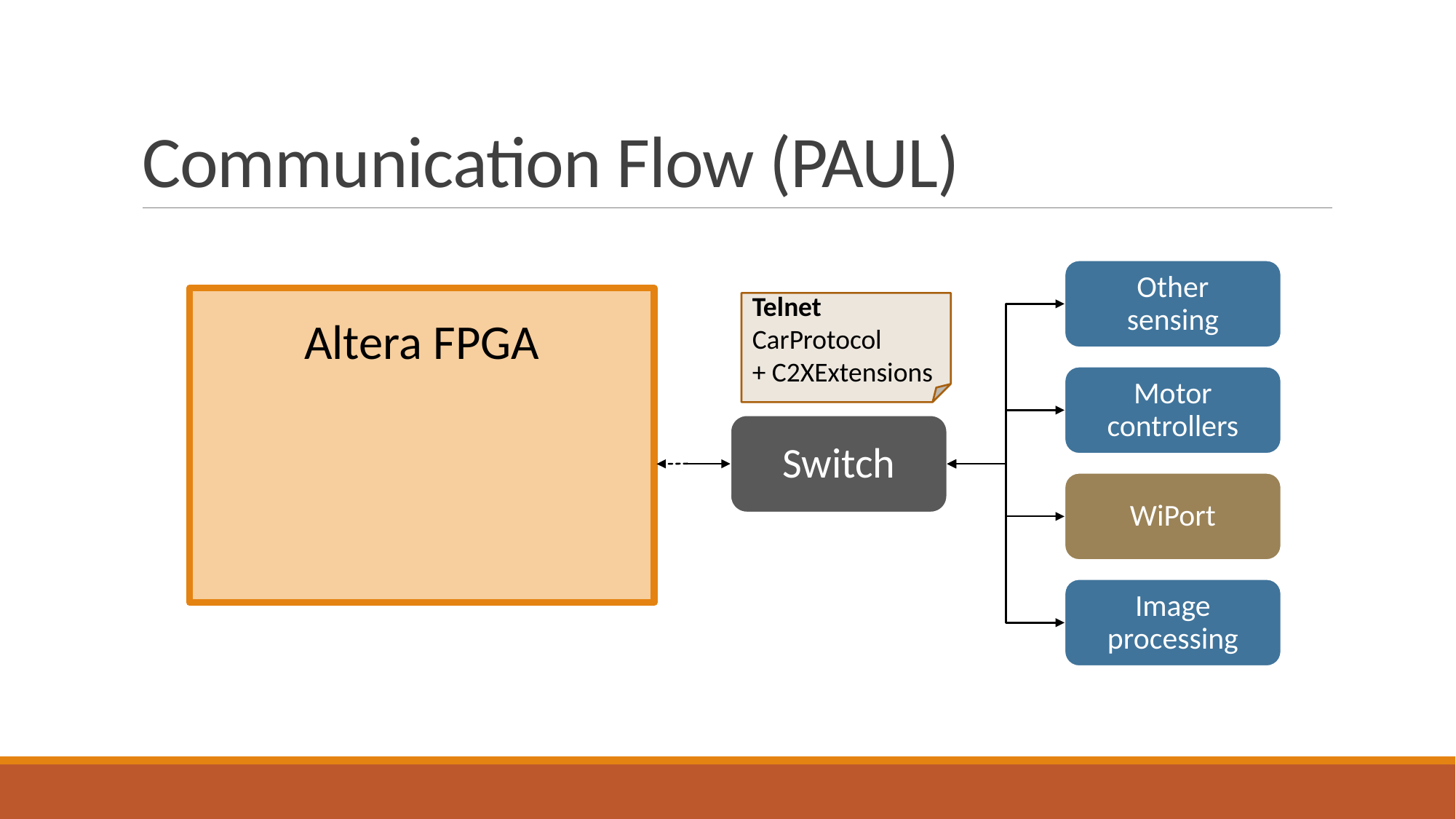

# Communication Flow (PAUL)
Other sensing
Altera FPGA
Motor controllers
Switch
WiPort
Image processing
Telnet CarProtocol
+ C2XExtensions